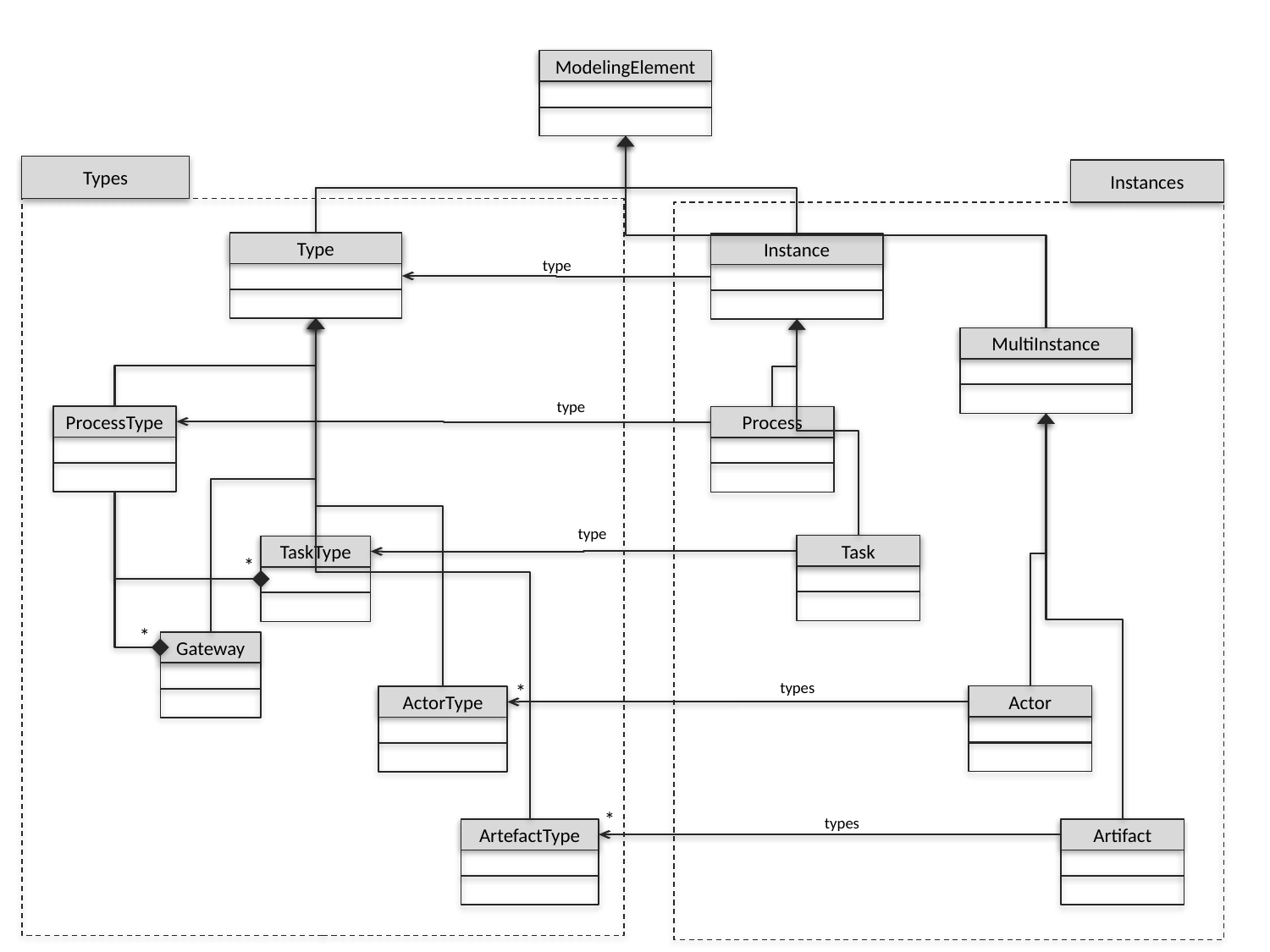

ModelingElement

Types
Instances

Type

Instance

type
MultiInstance

type
ProcessType

Process

type
Task

TaskType

*
*
Gateway

types
*
Actor

ActorType

*
types
ArtefactType

Artifact